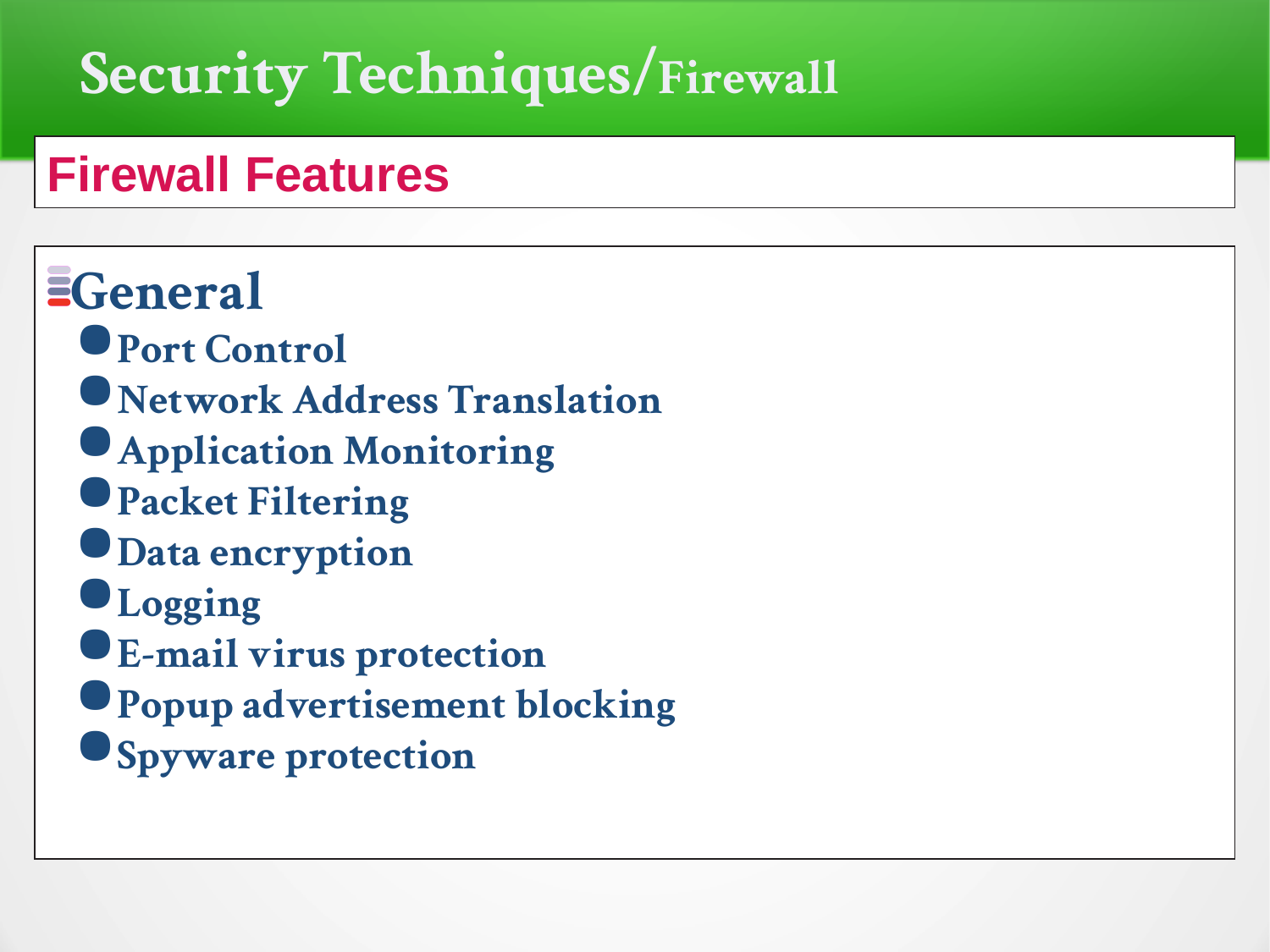

Security Techniques/Firewall
Firewall Features
General
Port Control
Network Address Translation
Application Monitoring
Packet Filtering
Data encryption
Logging
E-mail virus protection
Popup advertisement blocking
Spyware protection